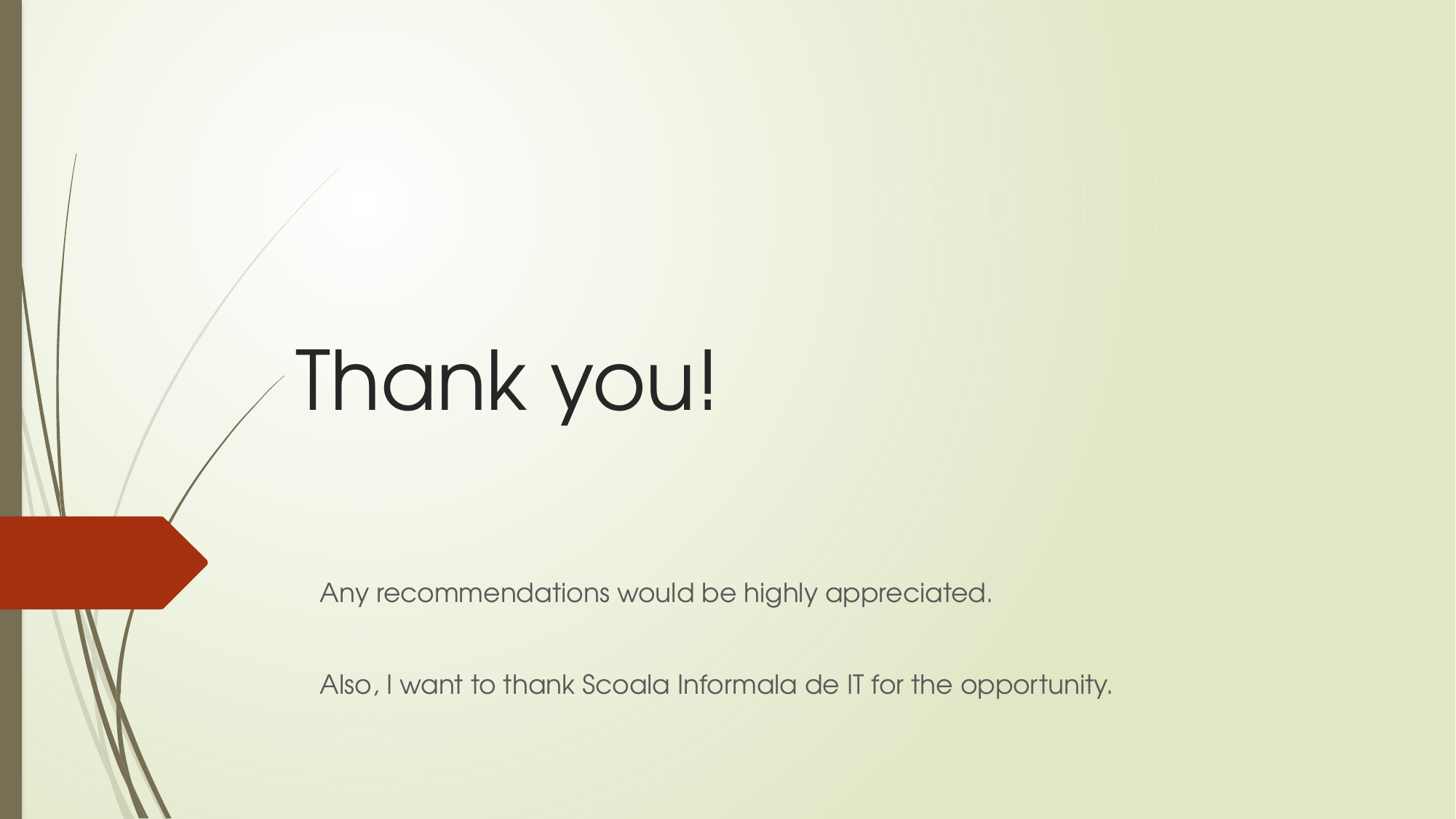

# Thank you!
Any recommendations would be highly appreciated.

Also, I want to thank Scoala Informala de IT for the opportunity.